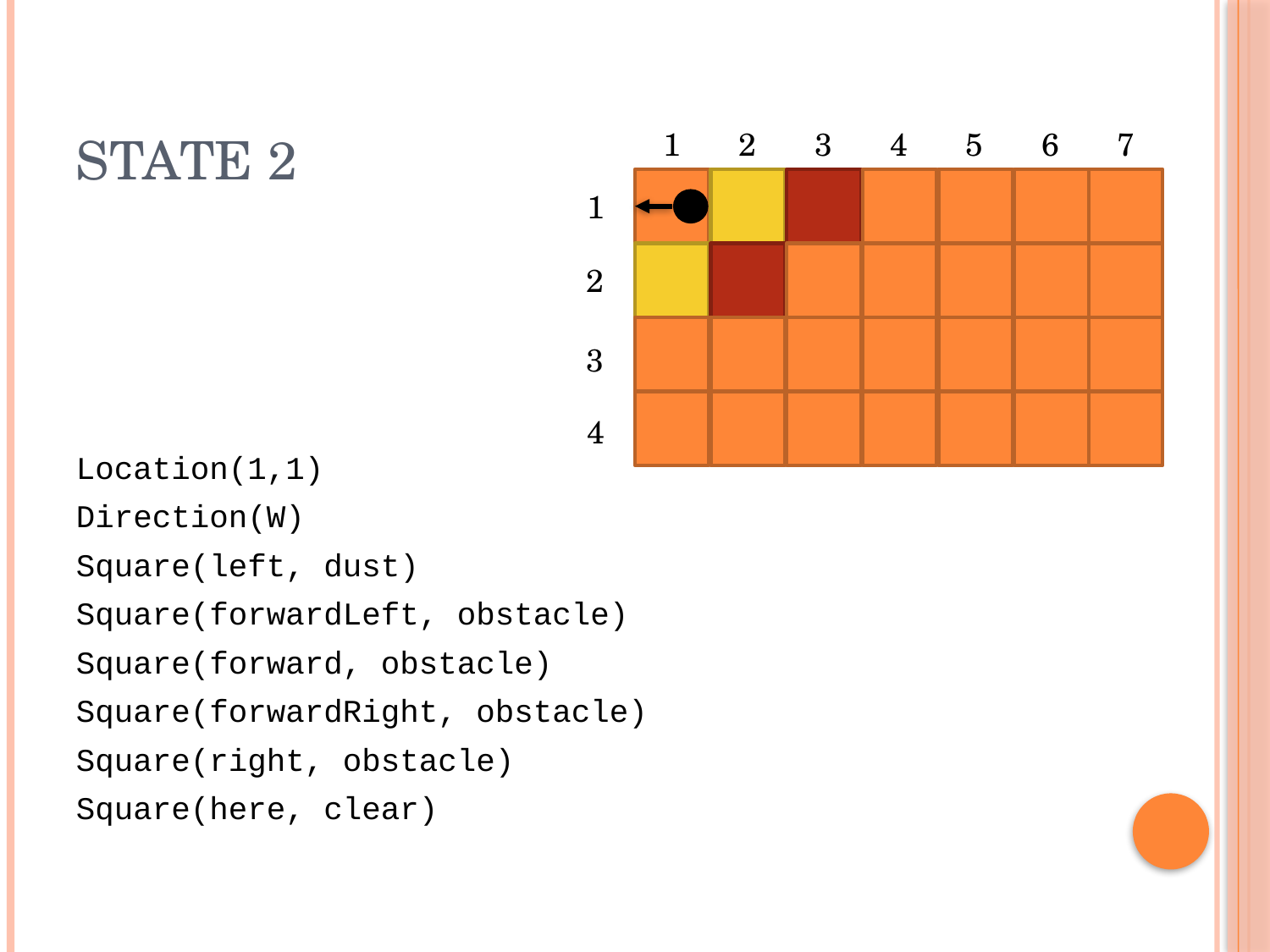

# State 2
1
2
3
4
5
6
7

1

2

3

4
Location(1,1)
Direction(W)
Square(left, dust)
Square(forwardLeft, obstacle)
Square(forward, obstacle)
Square(forwardRight, obstacle)
Square(right, obstacle)
Square(here, clear)